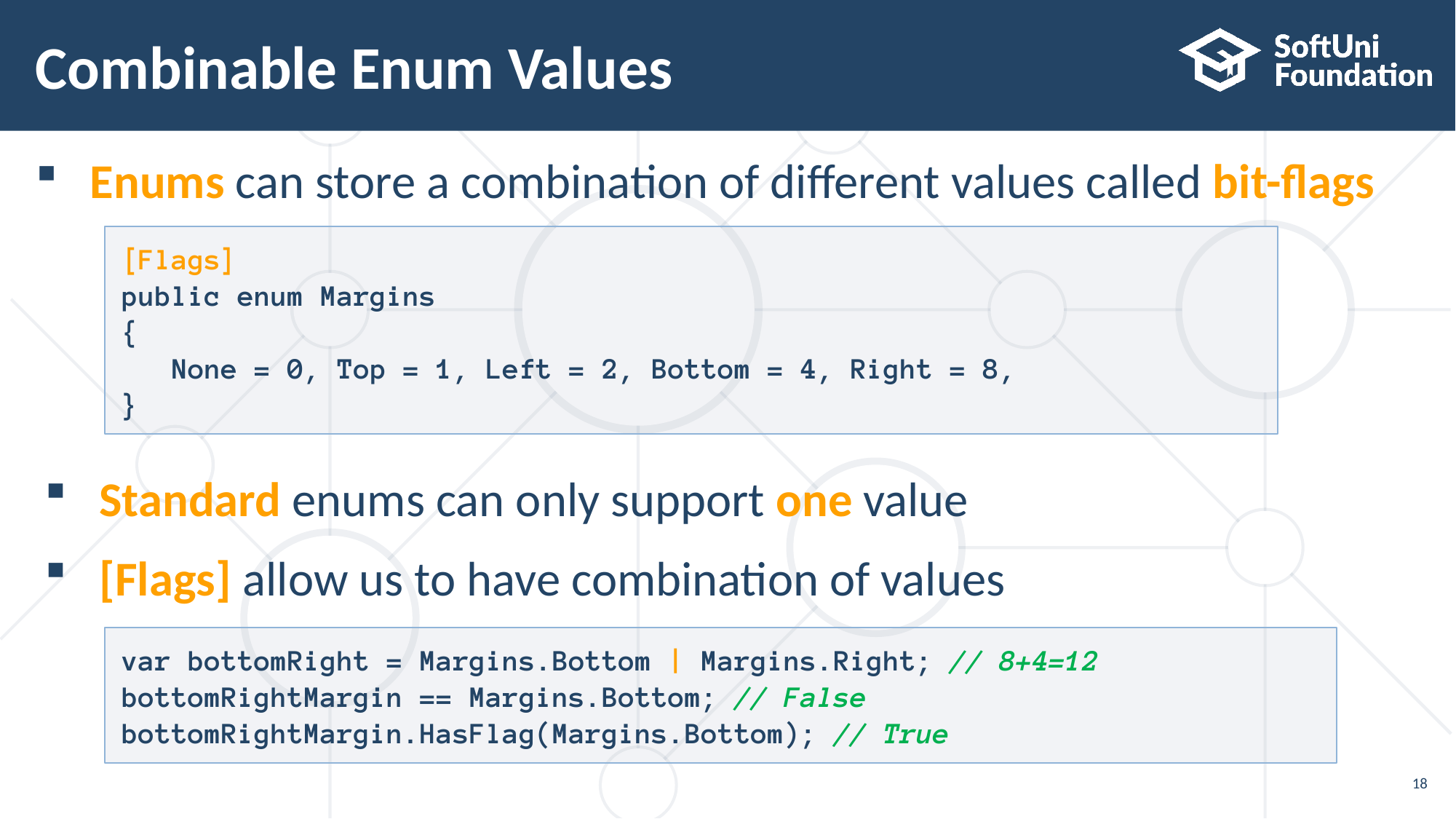

# Combinable Enum Values
Enums can store a combination of different values called bit-flags

Standard enums can only support one value
[Flags] allow us to have combination of values
[Flags]
public enum Margins
{
   None = 0, Top = 1, Left = 2, Bottom = 4, Right = 8,
}
var bottomRight = Margins.Bottom | Margins.Right; // 8+4=12
bottomRightMargin == Margins.Bottom; // False
bottomRightMargin.HasFlag(Margins.Bottom); // Тrue
18